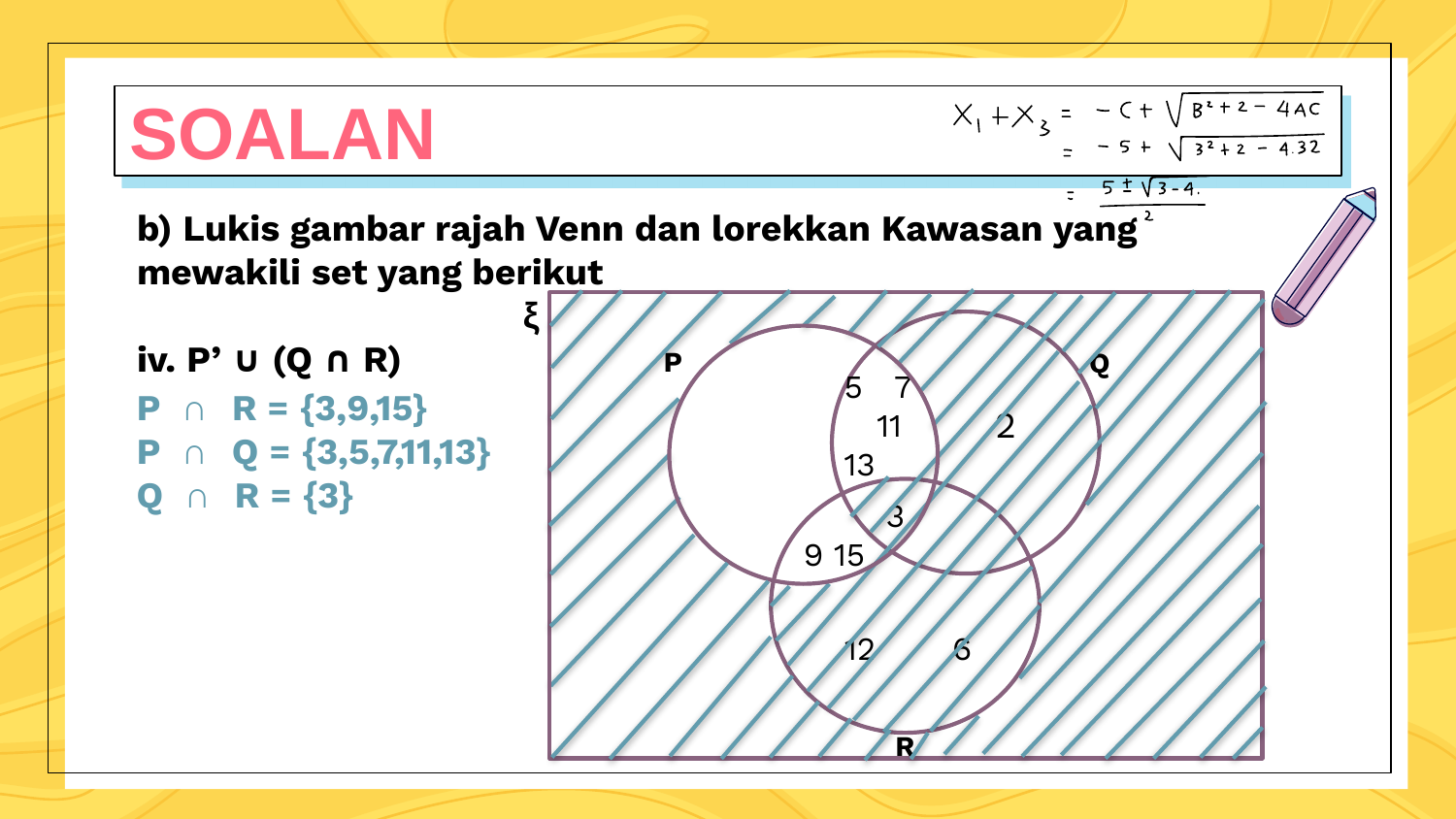

# SOALAN

b) Lukis gambar rajah Venn dan lorekkan Kawasan yang mewakili set yang berikut
                                     ξ
iv. P’ ∪ (Q ∩ R)

P
Q
5   7
   11   13
P  ∩  R = {3,9,15}
P  ∩  Q = {3,5,7,11,13}
Q  ∩  R = {3}

2

3
9 15
12       6
R